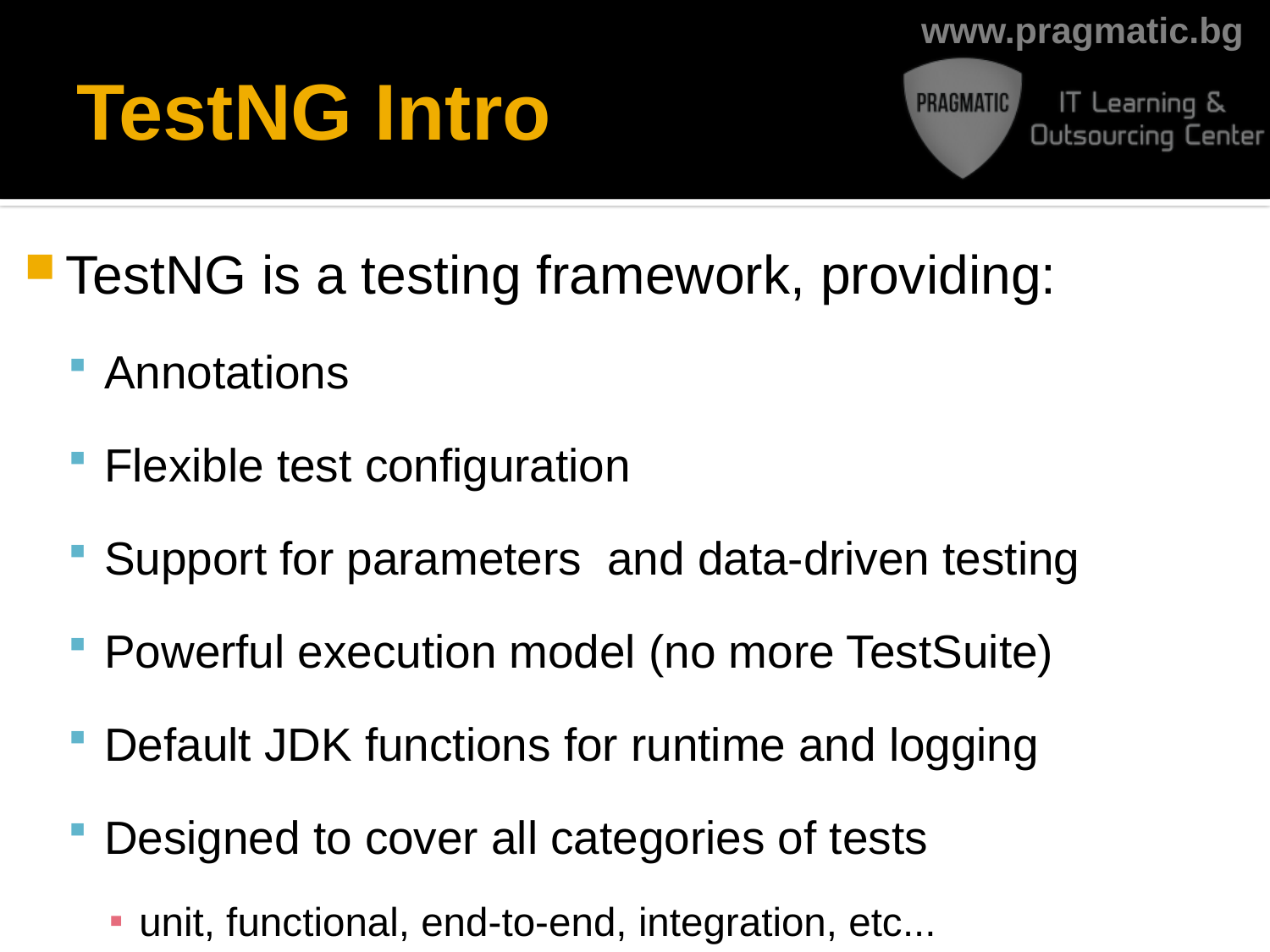

# TestNG Intro
TestNG is a testing framework, providing:
Annotations
Flexible test configuration
Support for parameters  and data-driven testing
Powerful execution model (no more TestSuite)
Default JDK functions for runtime and logging
Designed to cover all categories of tests
unit, functional, end-to-end, integration, etc...